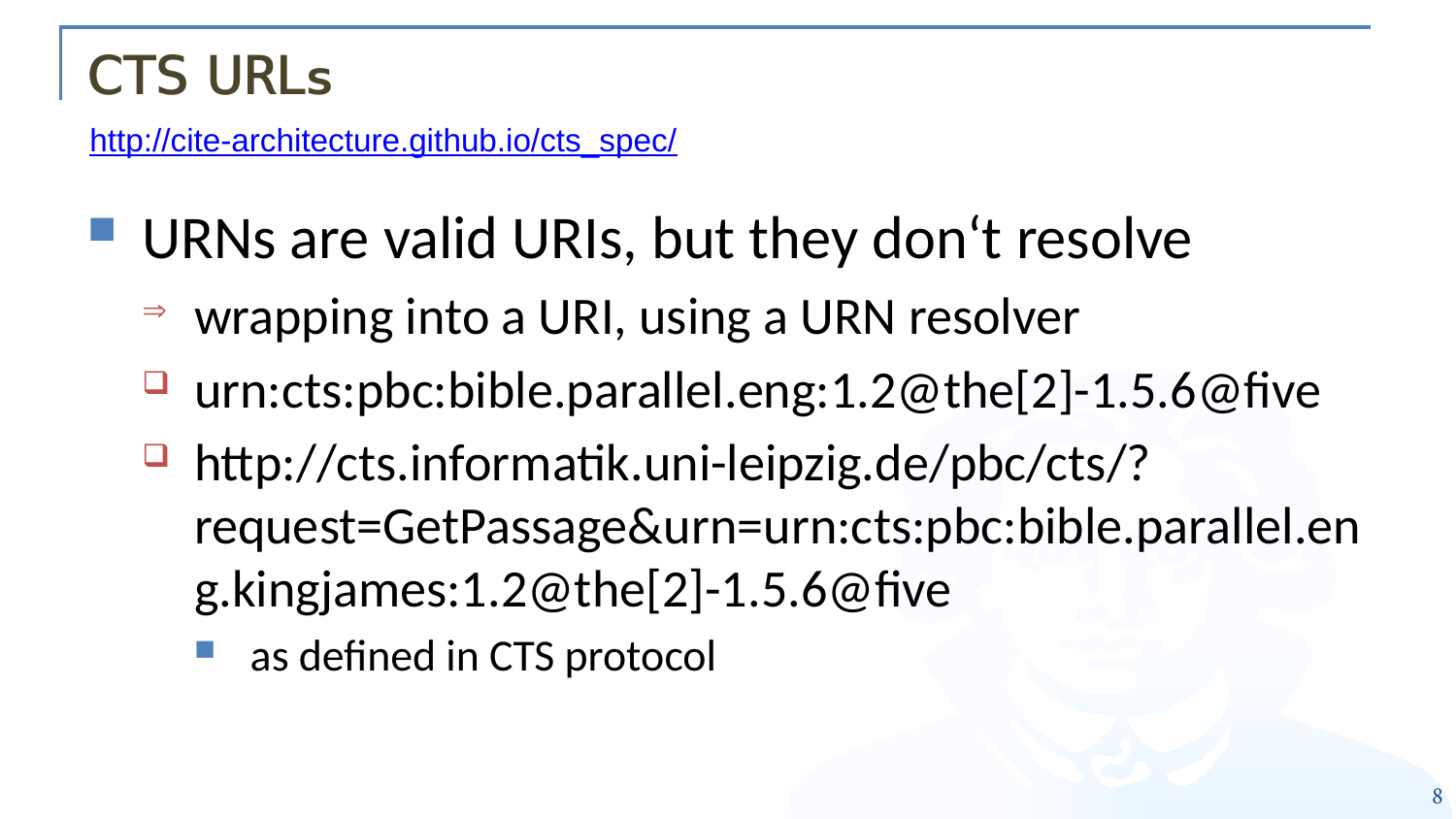

# CTS URLs
http://cite-architecture.github.io/cts_spec/
URNs are valid URIs, but they don‘t resolve
wrapping into a URI, using a URN resolver
urn:cts:pbc:bible.parallel.eng:1.2@the[2]-1.5.6@five
http://cts.informatik.uni-leipzig.de/pbc/cts/?request=GetPassage&urn=urn:cts:pbc:bible.parallel.eng.kingjames:1.2@the[2]-1.5.6@five
as defined in CTS protocol

8